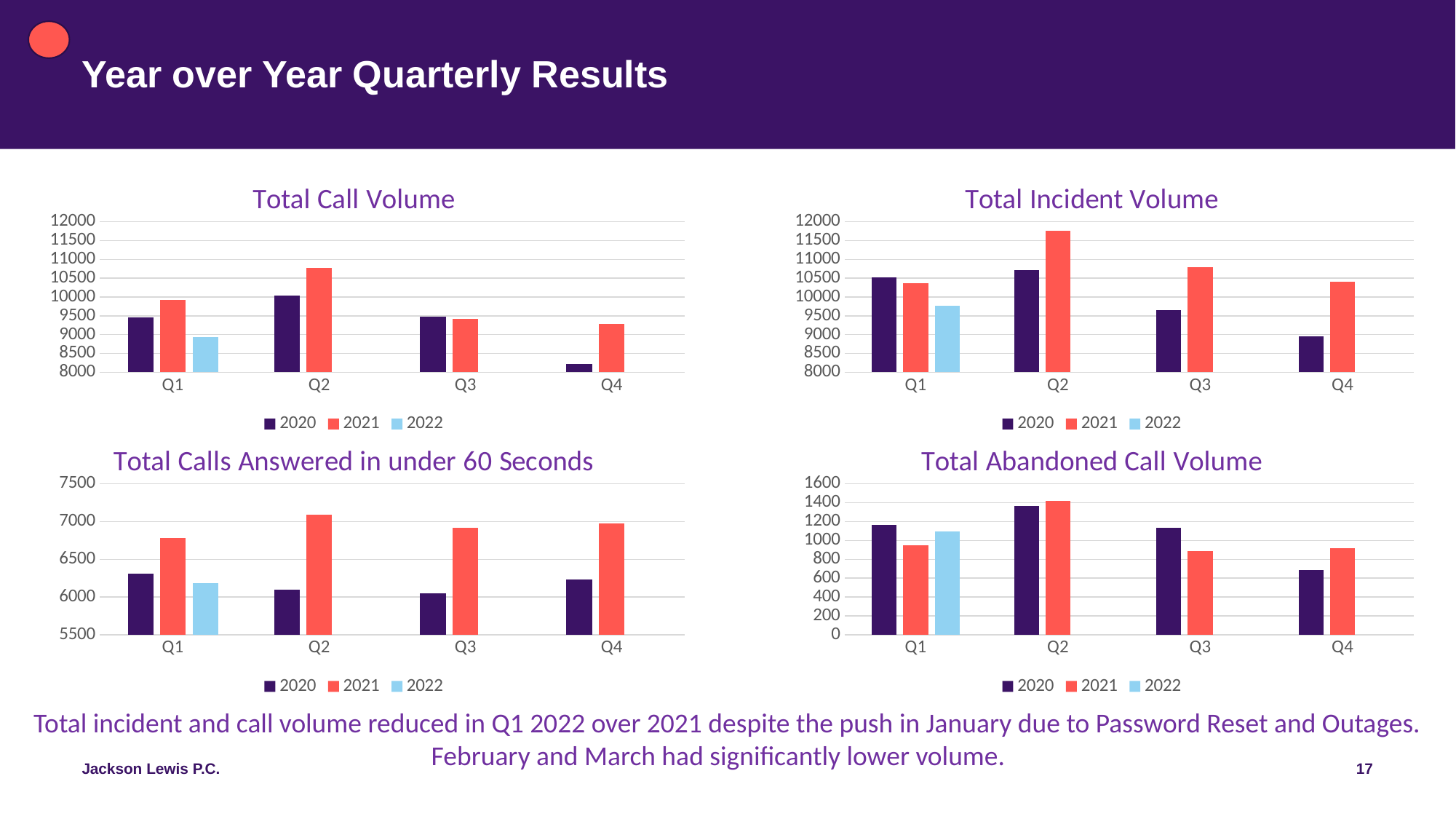

# Year over Year Quarterly Results

### Chart: Total Call Volume

| Category | 2020 | 2021 | 2022 |
|---|---|---|---|
| Q1 | 9462.0 | 9932.0 | 8933.0 |
| Q2 | 10042.0 | 10780.0 | None |
| Q3 | 9470.0 | 9428.0 | None |
| Q4 | 8221.0 | 9285.0 | None |

### Chart: Total Incident Volume

| Category | 2020 | 2021 | 2022 |
|---|---|---|---|
| Q1 | 10524.0 | 10369.0 | 9759.0 |
| Q2 | 10707.0 | 11754.0 | None |
| Q3 | 9644.0 | 10786.0 | None |
| Q4 | 8952.0 | 10411.0 | None |

### Chart: Total Calls Answered in under 60 Seconds

| Category | 2020 | 2021 | 2022 |
|---|---|---|---|
| Q1 | 6305.0 | 6780.0 | 6179.0 |
| Q2 | 6095.0 | 7087.0 | None |
| Q3 | 6052.0 | 6914.0 | None |
| Q4 | 6232.0 | 6980.0 | None |

### Chart: Total Abandoned Call Volume

| Category | 2020 | 2021 | 2022 |
|---|---|---|---|
| Q1 | 1168.0 | 946.0 | 1097.0 |
| Q2 | 1363.0 | 1421.0 | None |
| Q3 | 1136.0 | 888.0 | None |
| Q4 | 688.0 | 920.0 | None |
Total incident and call volume reduced in Q1 2022 over 2021 despite the push in January due to Password Reset and Outages. February and March had significantly lower volume.

17
Jackson Lewis P.C.